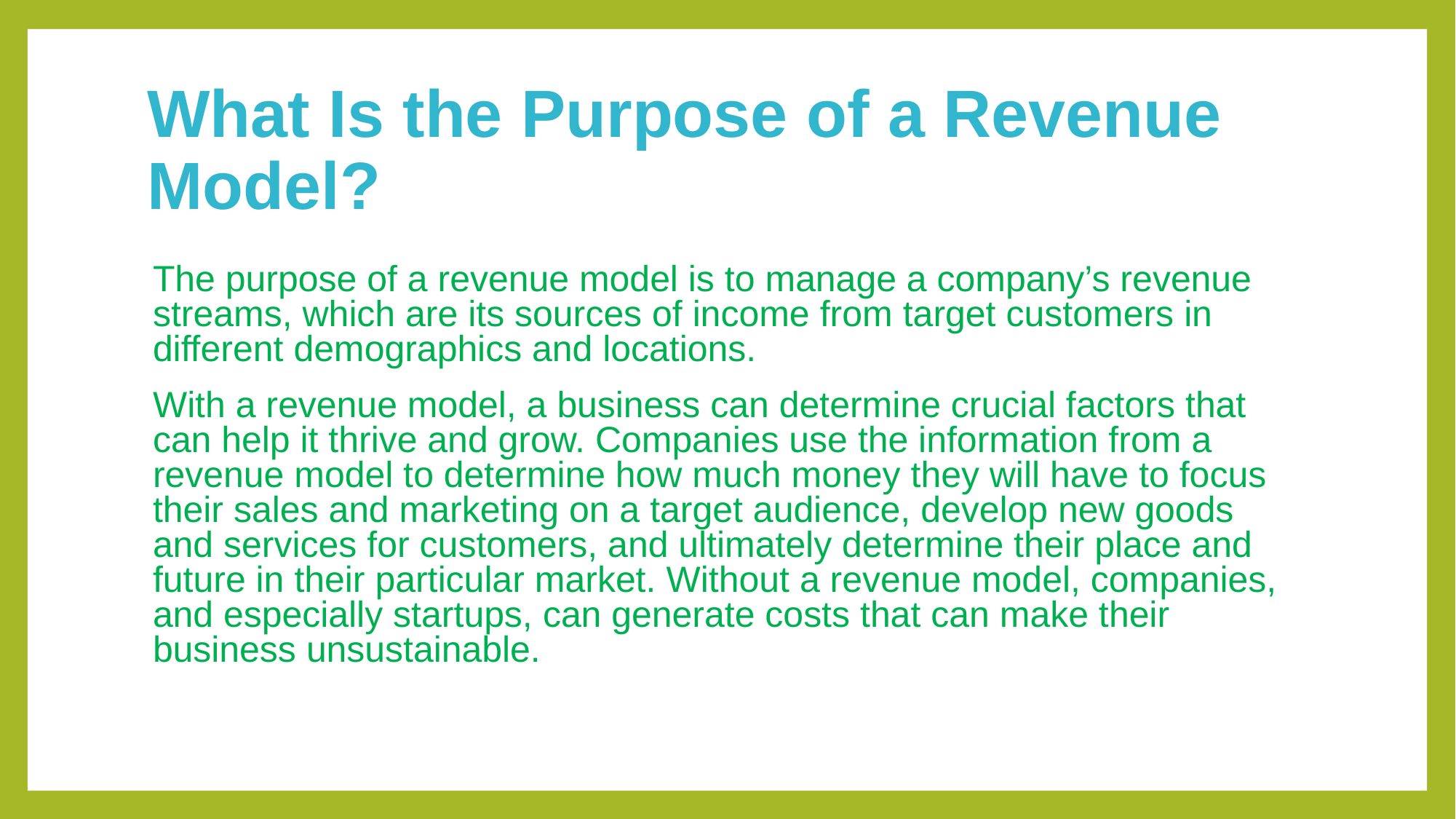

# What Is the Purpose of a Revenue Model?
The purpose of a revenue model is to manage a company’s revenue streams, which are its sources of income from target customers in different demographics and locations.
With a revenue model, a business can determine crucial factors that can help it thrive and grow. Companies use the information from a revenue model to determine how much money they will have to focus their sales and marketing on a target audience, develop new goods and services for customers, and ultimately determine their place and future in their particular market. Without a revenue model, companies, and especially startups, can generate costs that can make their business unsustainable.